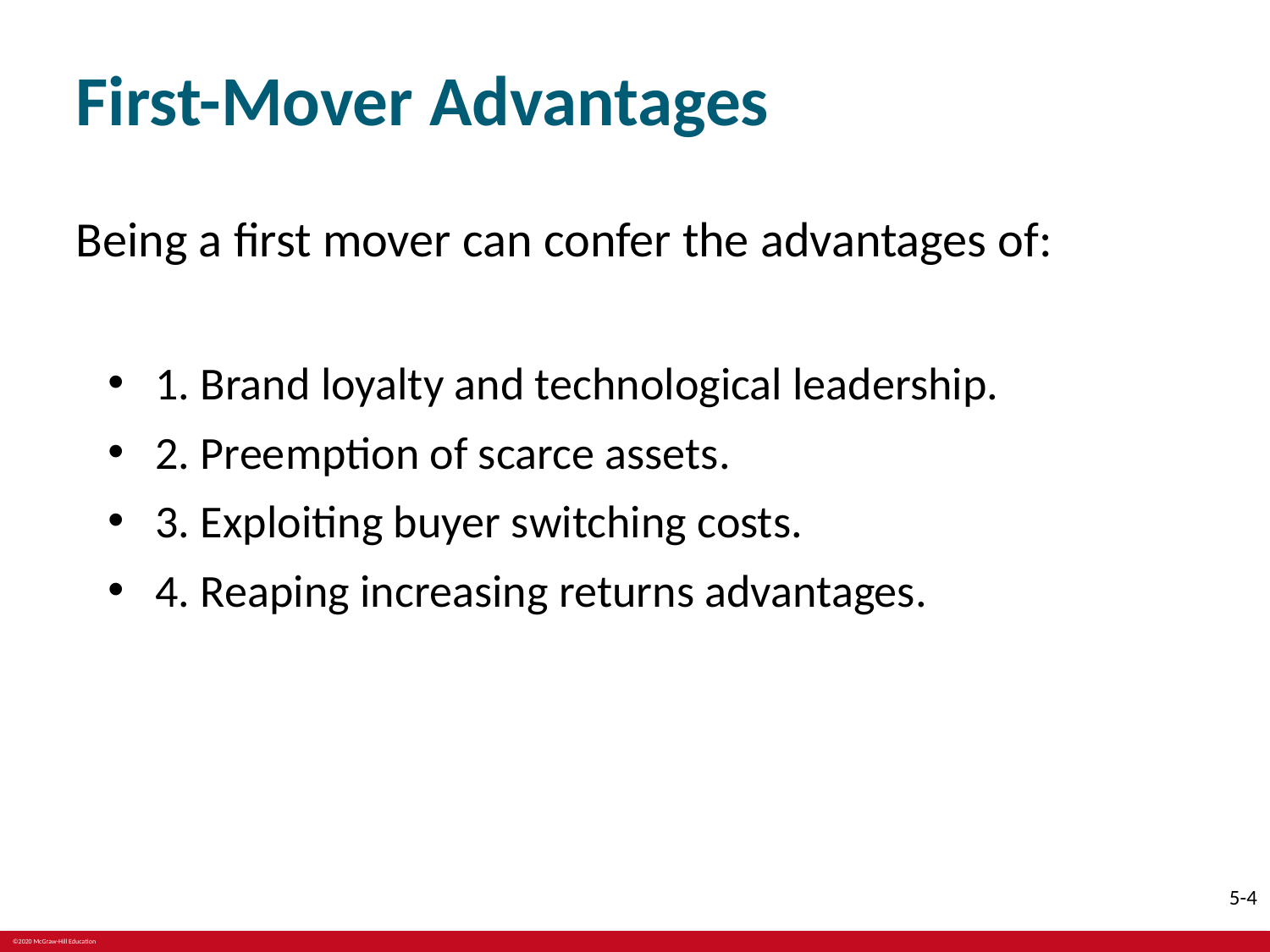

# First-Mover Advantages
Being a first mover can confer the advantages of:

1. Brand loyalty and technological leadership.
2. Preemption of scarce assets.
3. Exploiting buyer switching costs.
4. Reaping increasing returns advantages.